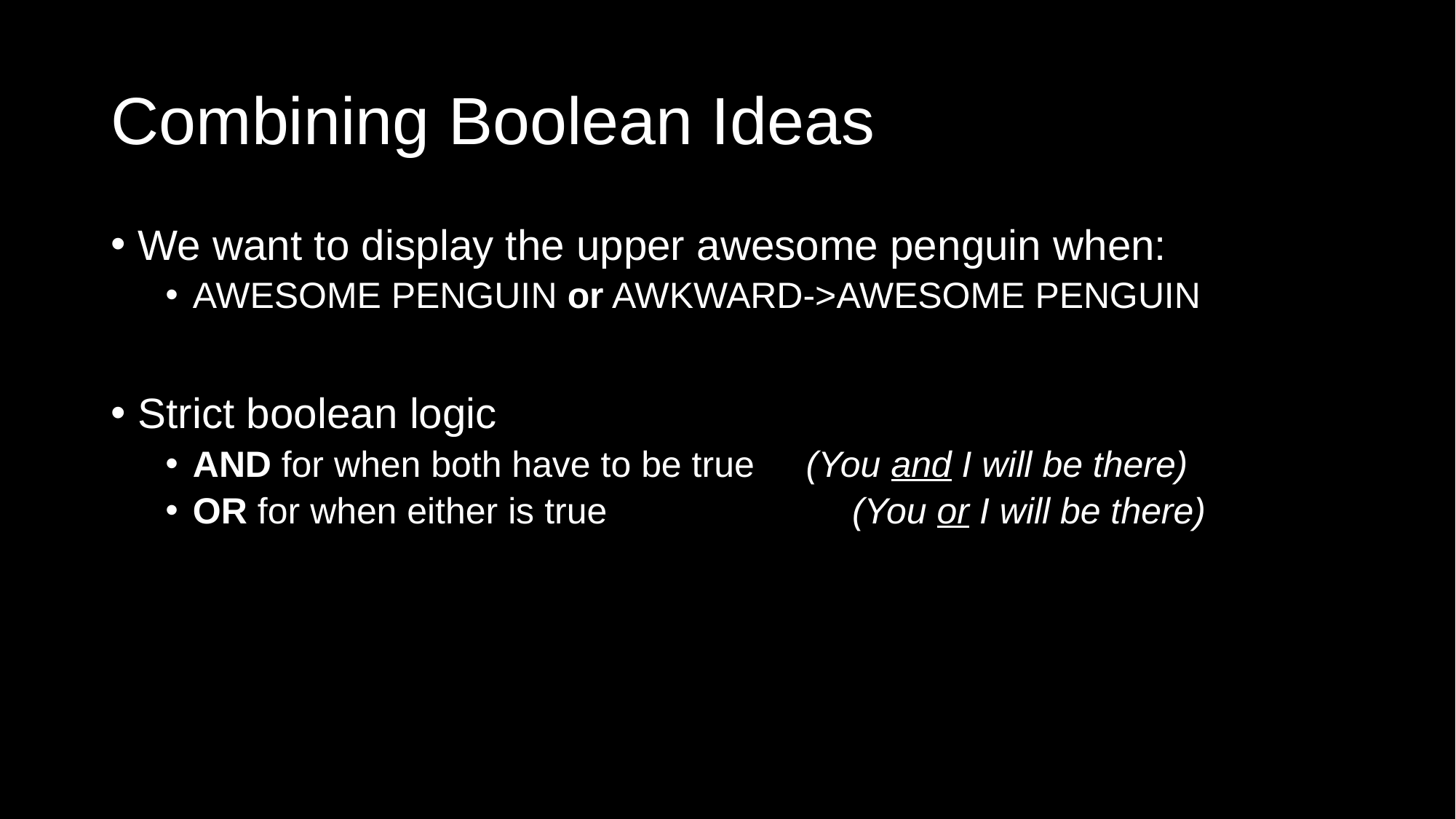

# Combining Boolean Ideas
We want to display the upper awesome penguin when:
AWESOME PENGUIN or AWKWARD->AWESOME PENGUIN

Strict boolean logic
AND for when both have to be true     (You and I will be there)
OR for when either is true                        (You or I will be there)